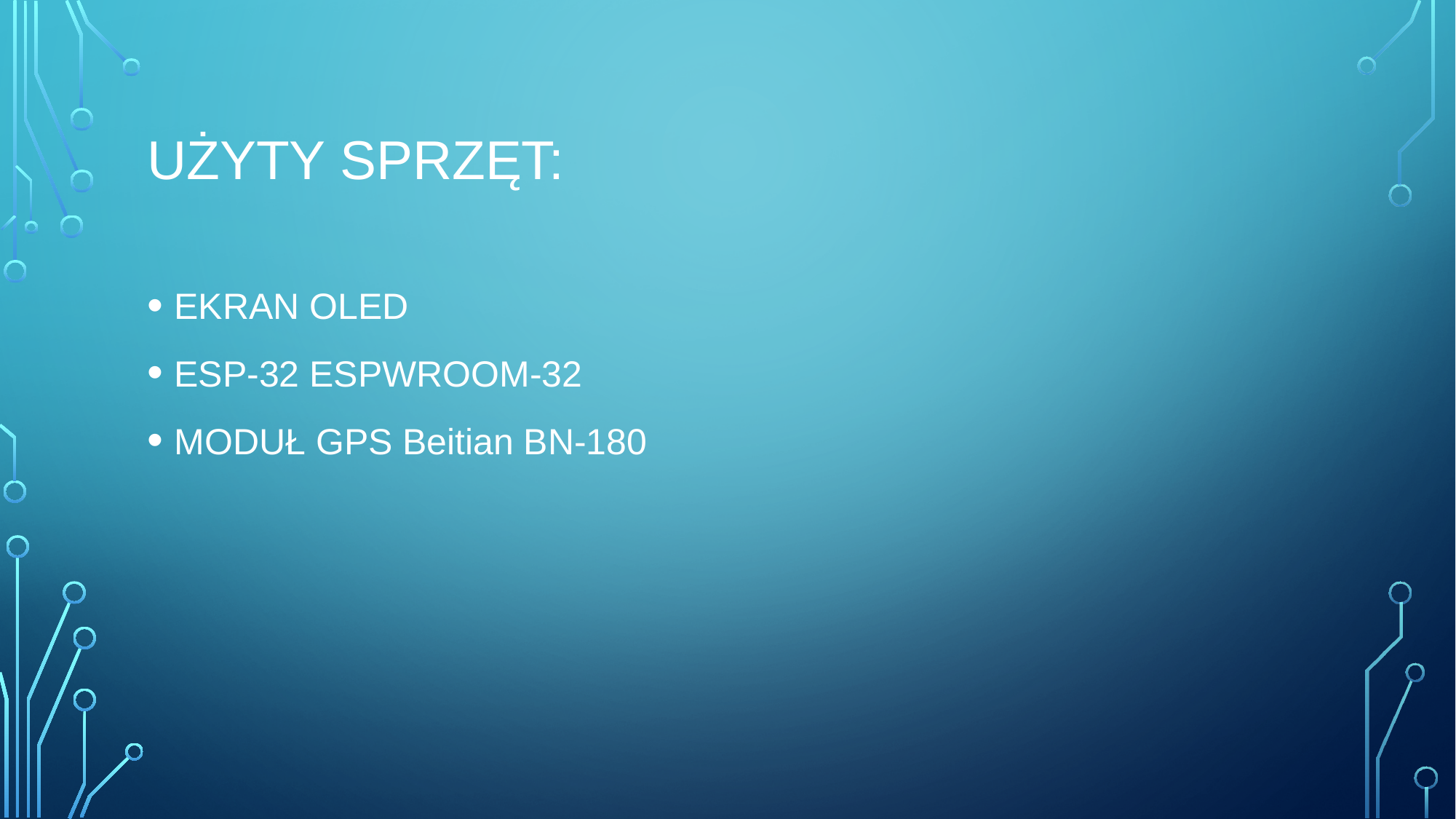

# UŻYTY SPRZĘT:
EKRAN OLED
ESP-32 ESPWROOM-32
MODUŁ GPS Beitian BN-180